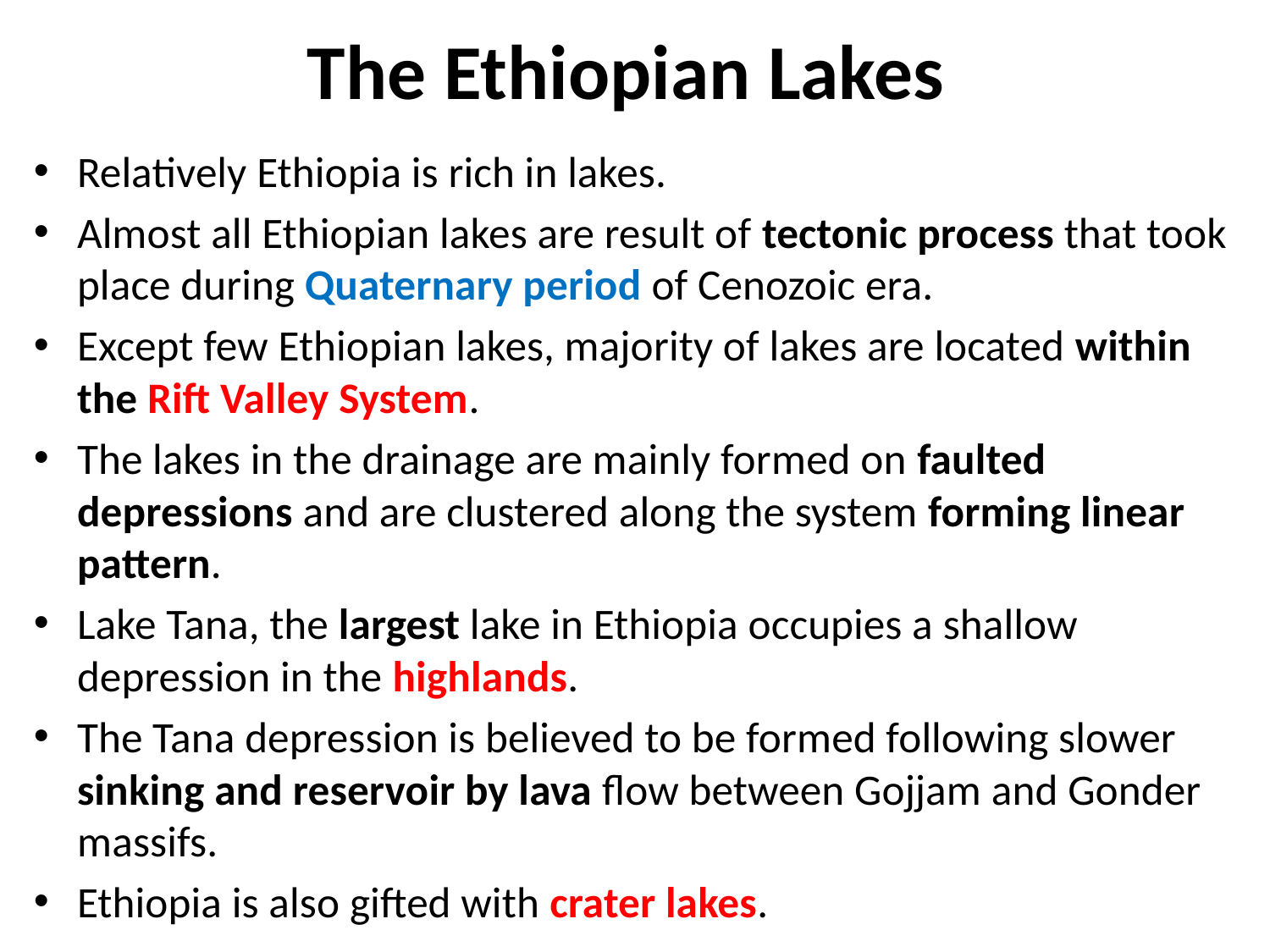

# The Ethiopian Lakes
Relatively Ethiopia is rich in lakes.
Almost all Ethiopian lakes are result of tectonic process that took place during Quaternary period of Cenozoic era.
Except few Ethiopian lakes, majority of lakes are located within the Rift Valley System.
The lakes in the drainage are mainly formed on faulted depressions and are clustered along the system forming linear pattern.
Lake Tana, the largest lake in Ethiopia occupies a shallow depression in the highlands.
The Tana depression is believed to be formed following slower sinking and reservoir by lava flow between Gojjam and Gonder massifs.
Ethiopia is also gifted with crater lakes.